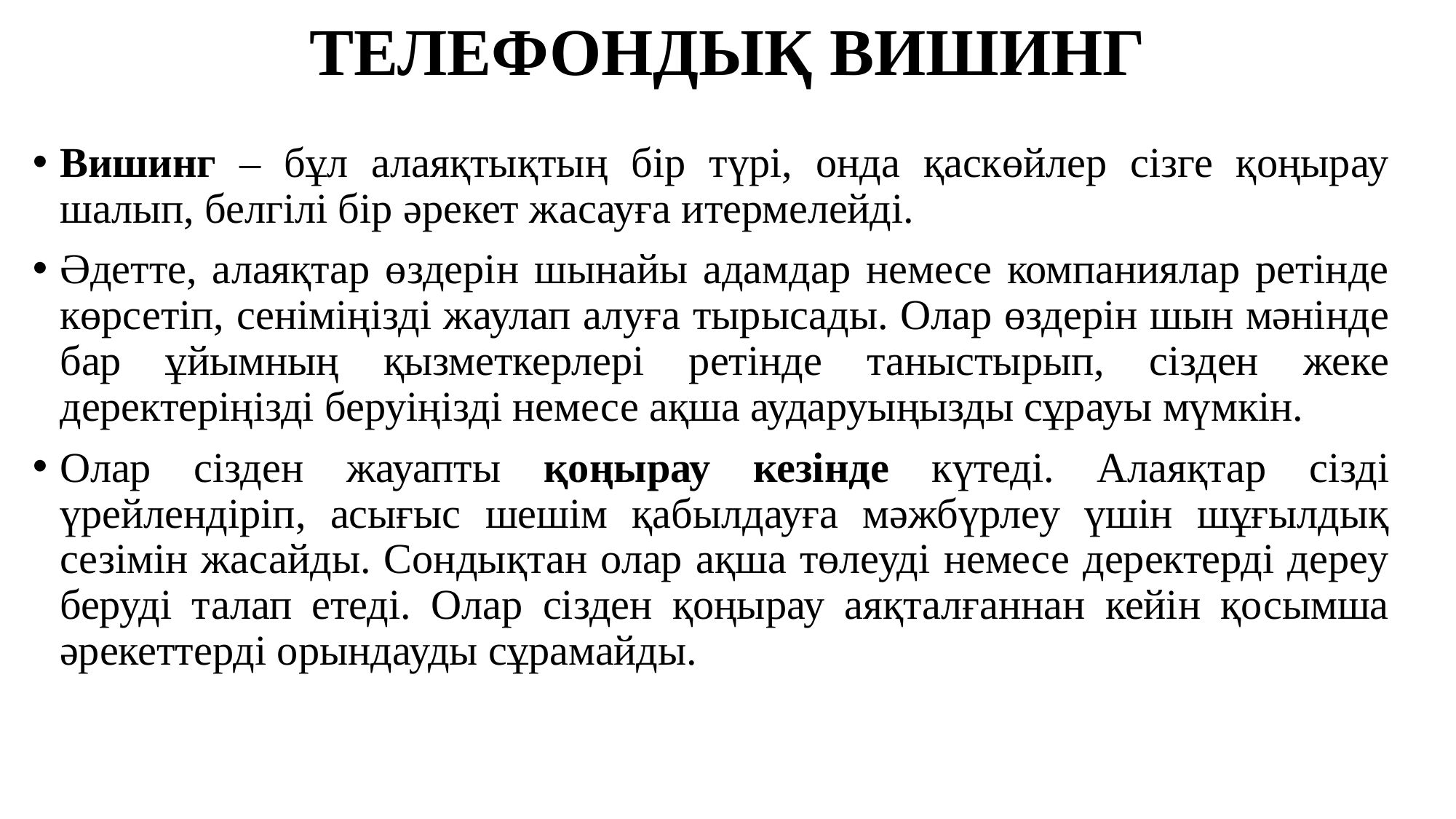

# ТЕЛЕФОНДЫҚ ВИШИНГ
Вишинг – бұл алаяқтықтың бір түрі, онда қаскөйлер сізге қоңырау шалып, белгілі бір әрекет жасауға итермелейді.
Әдетте, алаяқтар өздерін шынайы адамдар немесе компаниялар ретінде көрсетіп, сеніміңізді жаулап алуға тырысады. Олар өздерін шын мәнінде бар ұйымның қызметкерлері ретінде таныстырып, сізден жеке деректеріңізді беруіңізді немесе ақша аударуыңызды сұрауы мүмкін.
Олар сізден жауапты қоңырау кезінде күтеді. Алаяқтар сізді үрейлендіріп, асығыс шешім қабылдауға мәжбүрлеу үшін шұғылдық сезімін жасайды. Сондықтан олар ақша төлеуді немесе деректерді дереу беруді талап етеді. Олар сізден қоңырау аяқталғаннан кейін қосымша әрекеттерді орындауды сұрамайды.